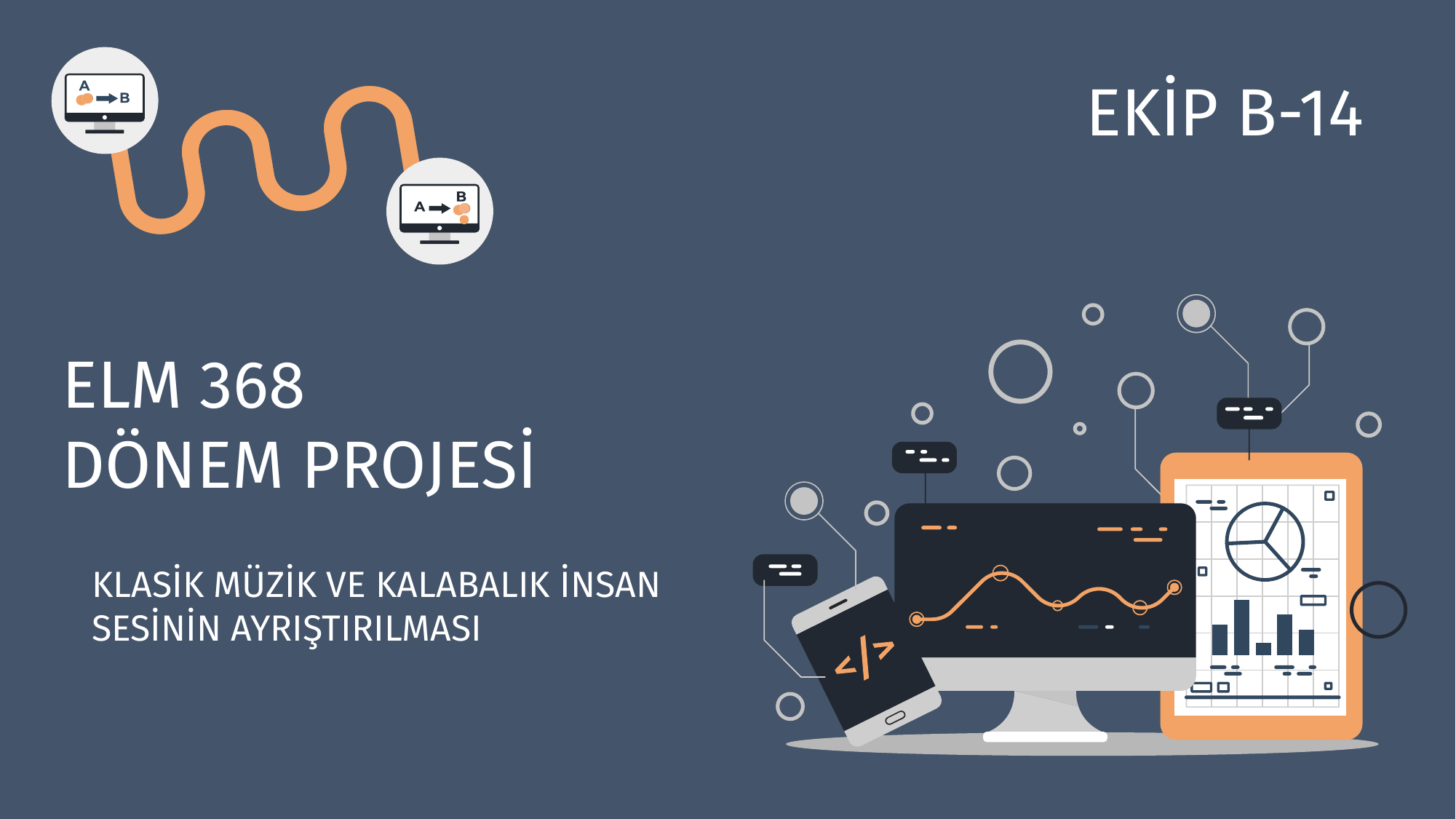

EKİP B-14

ELM 368
DÖNEM PROJESİ
KLASİK MÜZİK VE KALABALIK İNSAN SESİNİN AYRIŞTIRILMASI